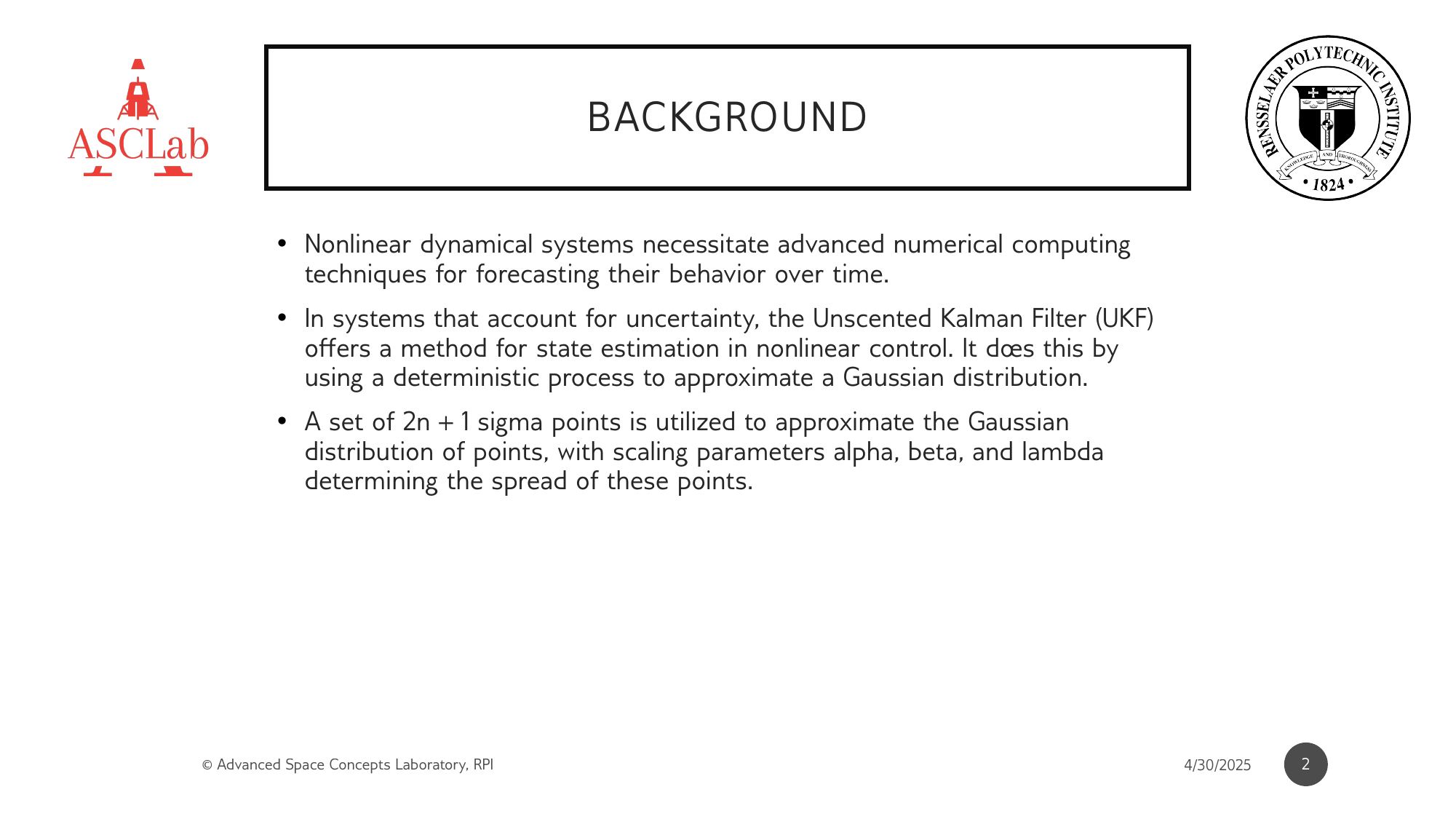

# background
Nonlinear dynamical systems necessitate advanced numerical computing techniques for forecasting their behavior over time.
In systems that account for uncertainty, the Unscented Kalman Filter (UKF) offers a method for state estimation in nonlinear control. It does this by using a deterministic process to approximate a Gaussian distribution.
A set of 2n + 1 sigma points is utilized to approximate the Gaussian distribution of points, with scaling parameters alpha, beta, and lambda determining the spread of these points.
2
© Advanced Space Concepts Laboratory, RPI
4/30/2025